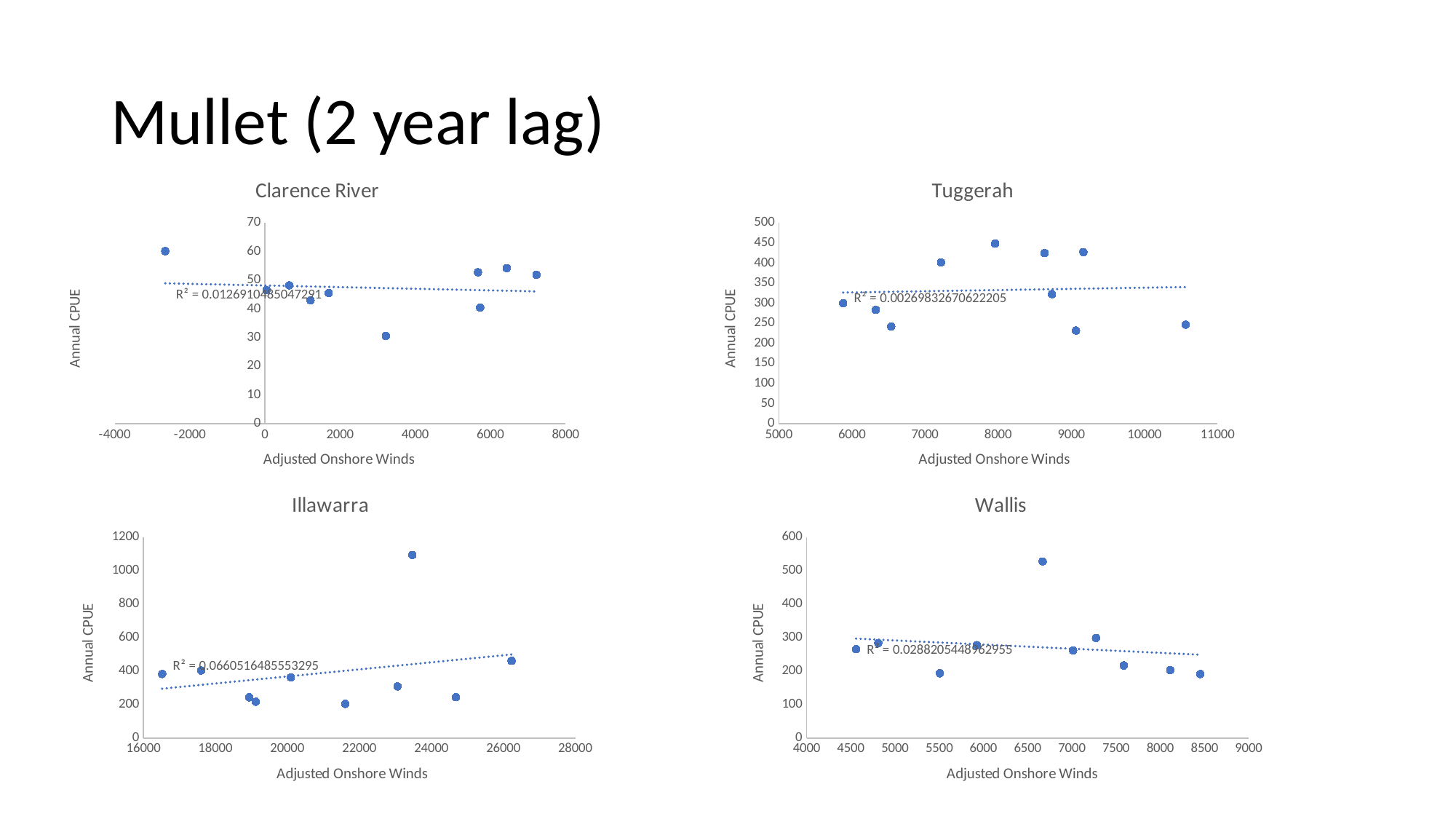

# Mullet (2 year lag)

### Chart: Clarence River

| Category |  |
|---|---|

### Chart: Tuggerah

| Category |  |
|---|---|

### Chart: Illawarra

| Category |  |
|---|---|

### Chart: Wallis

| Category |  |
|---|---|